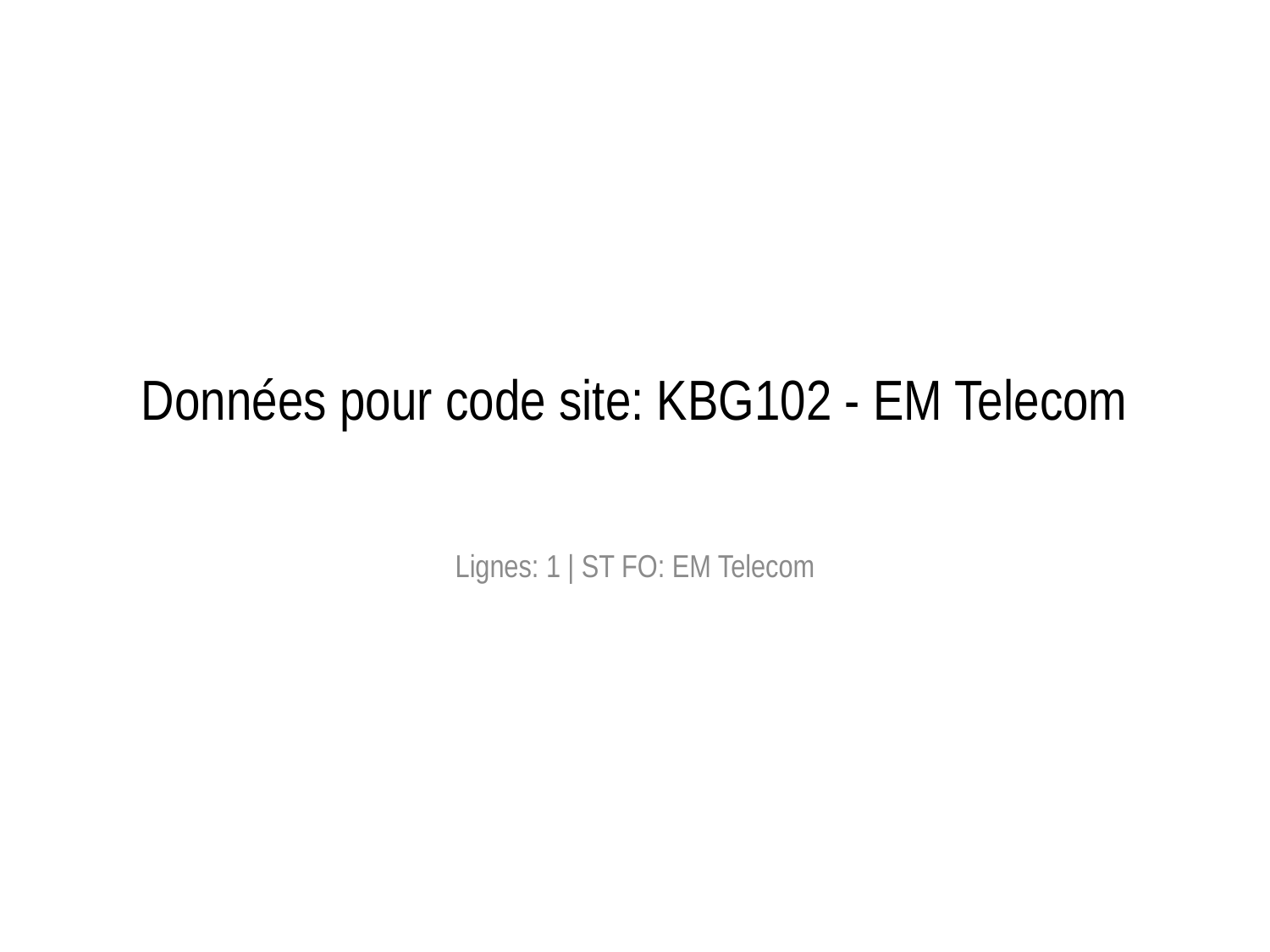

# Données pour code site: KBG102 - EM Telecom
Lignes: 1 | ST FO: EM Telecom